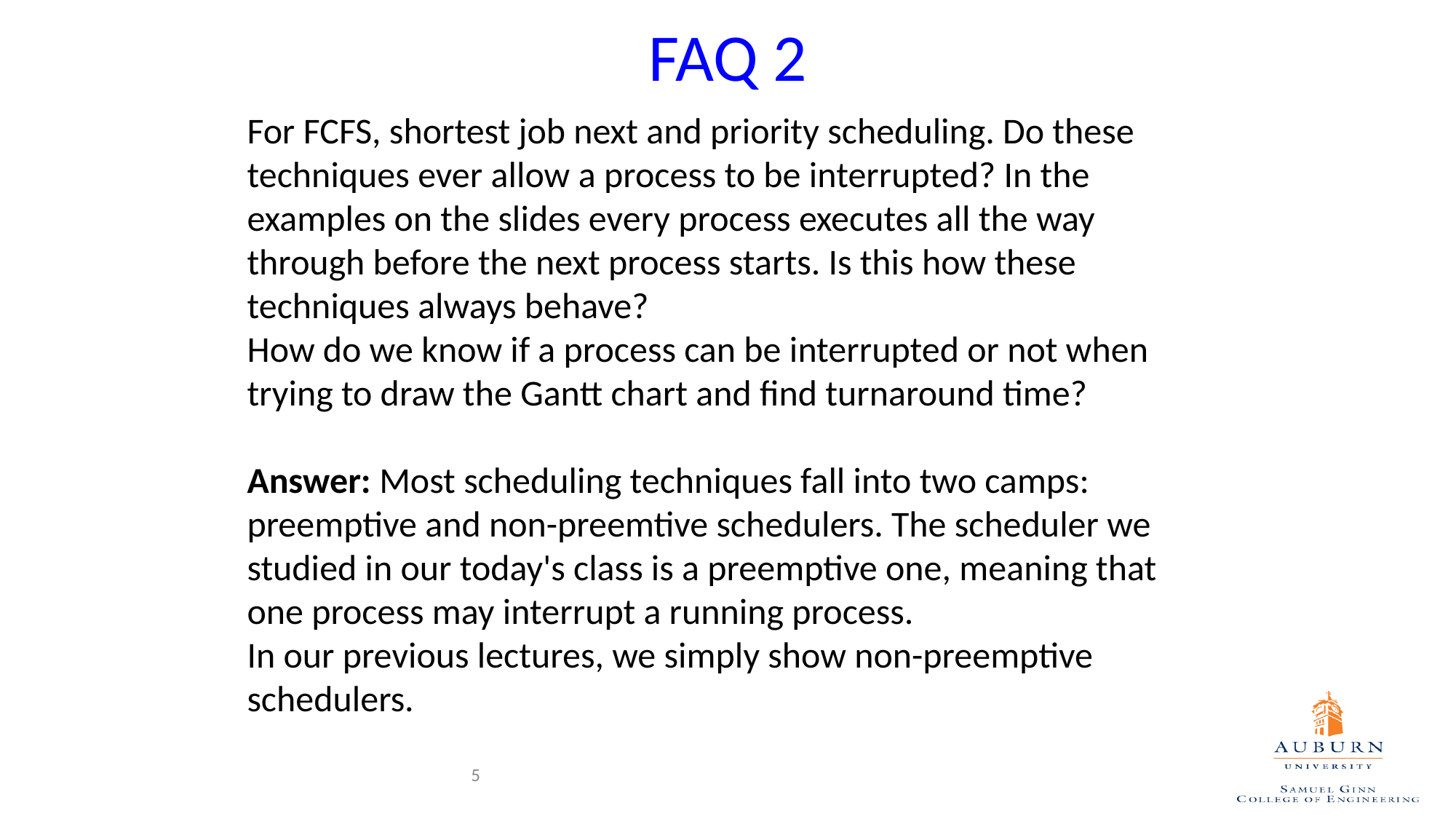

# FAQ 2
For FCFS, shortest job next and priority scheduling. Do these techniques ever allow a process to be interrupted? In the examples on the slides every process executes all the way through before the next process starts. Is this how these techniques always behave?
 How do we know if a process can be interrupted or not when trying to draw the Gantt chart and find turnaround time?

Answer: Most scheduling techniques fall into two camps:  preemptive and non-preemtive schedulers. The scheduler we studied in our today's class is a preemptive one, meaning that one process may interrupt a running process.
In our previous lectures, we simply show non-preemptive schedulers.
5